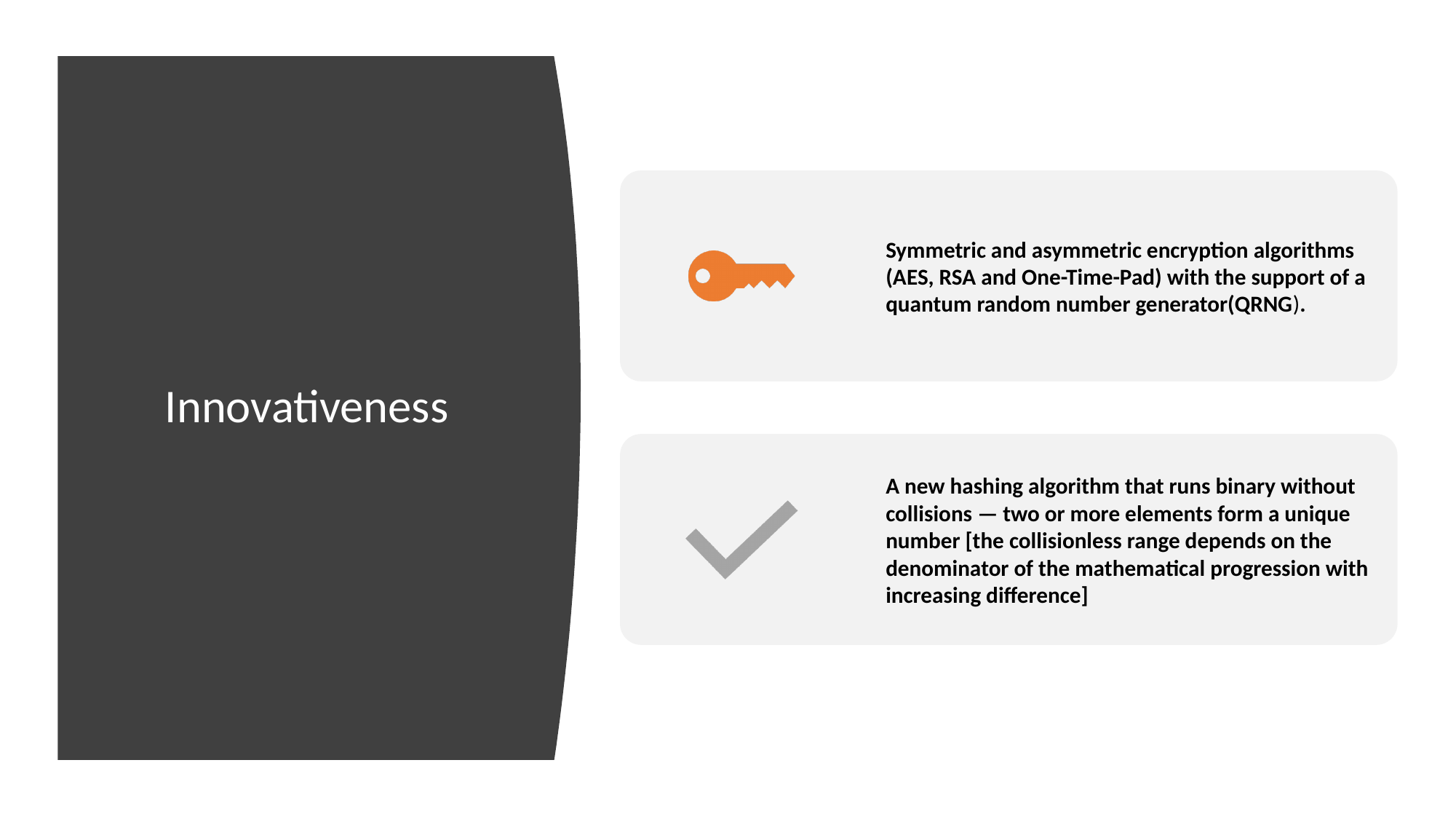

Symmetric and asymmetric encryption algorithms (AES, RSA and One-Time-Pad) with the support of a quantum random number generator(QRNG).
A new hashing algorithm that runs binary without collisions — two or more elements form a unique number [the collisionless range depends on the denominator of the mathematical progression with increasing difference]

# Innovativeness